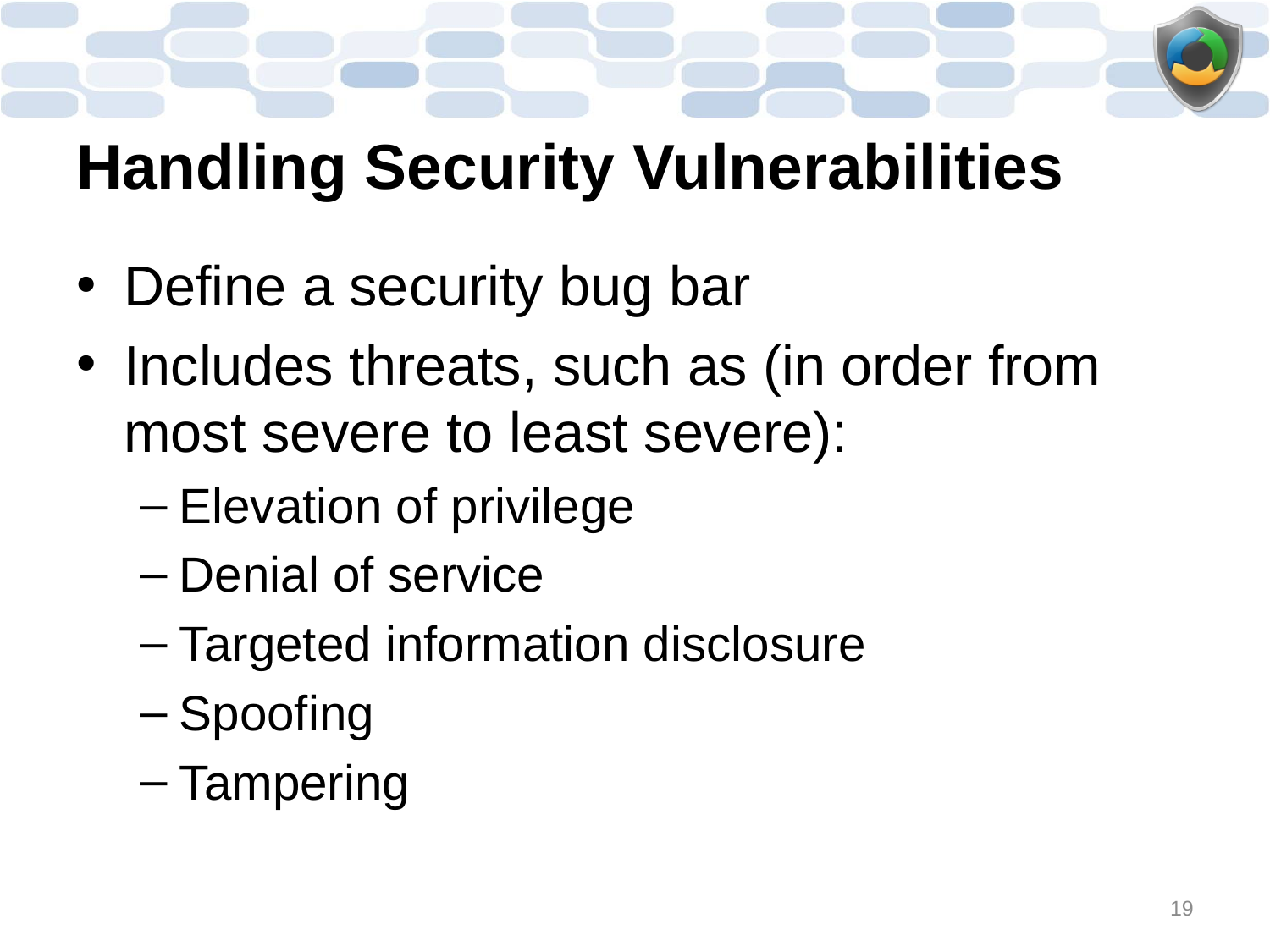

# Handling Security Vulnerabilities
Define a security bug bar
Includes threats, such as (in order from most severe to least severe):
Elevation of privilege
Denial of service
Targeted information disclosure
Spoofing
Tampering
19